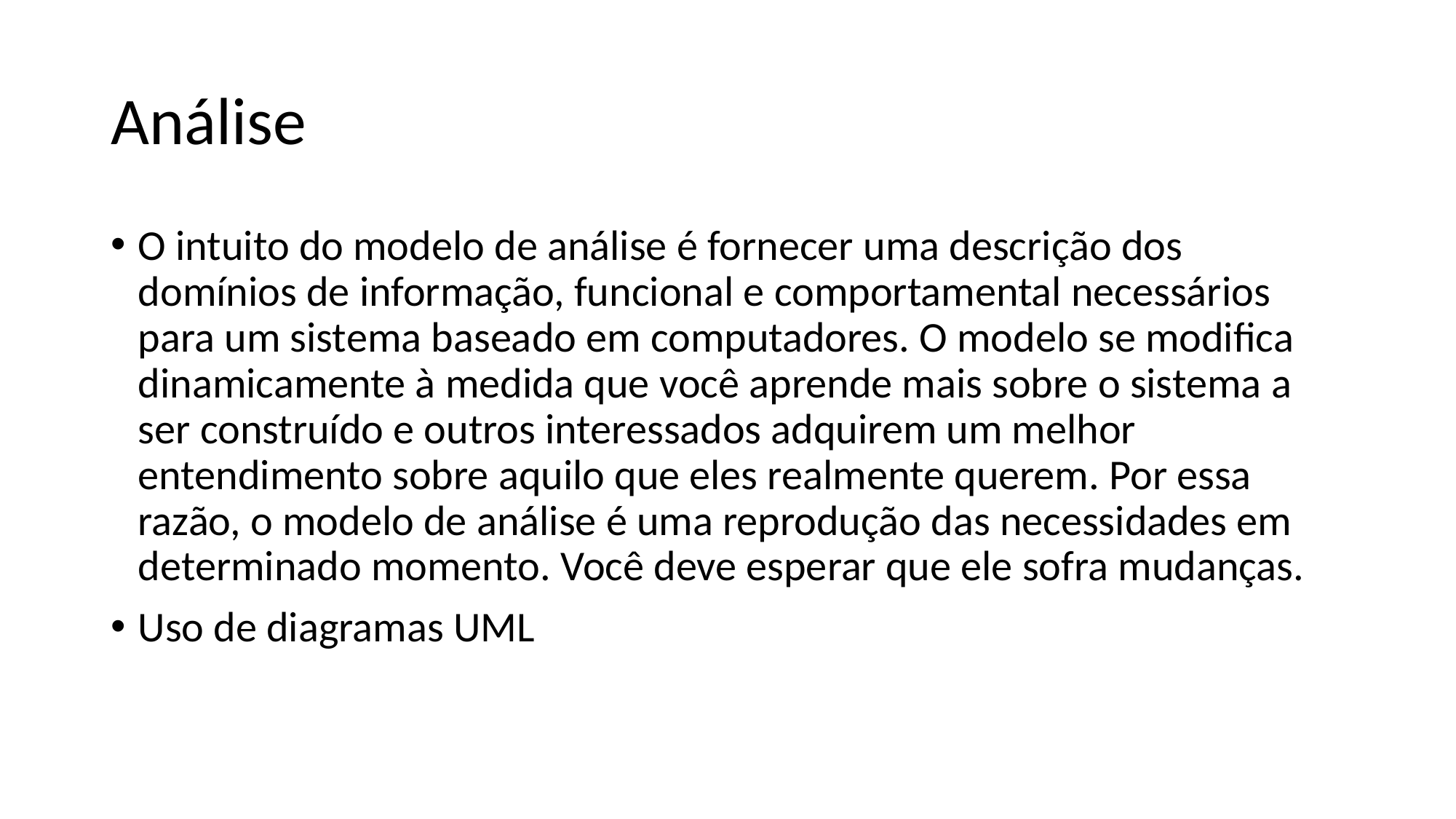

# Análise
O intuito do modelo de análise é fornecer uma descrição dos domínios de informação, funcional e comportamental necessários para um sistema baseado em computadores. O modelo se modifica dinamicamente à medida que você aprende mais sobre o sistema a ser construído e outros interessados adquirem um melhor entendimento sobre aquilo que eles realmente querem. Por essa razão, o modelo de análise é uma reprodução das necessidades em determinado momento. Você deve esperar que ele sofra mudanças.
Uso de diagramas UML